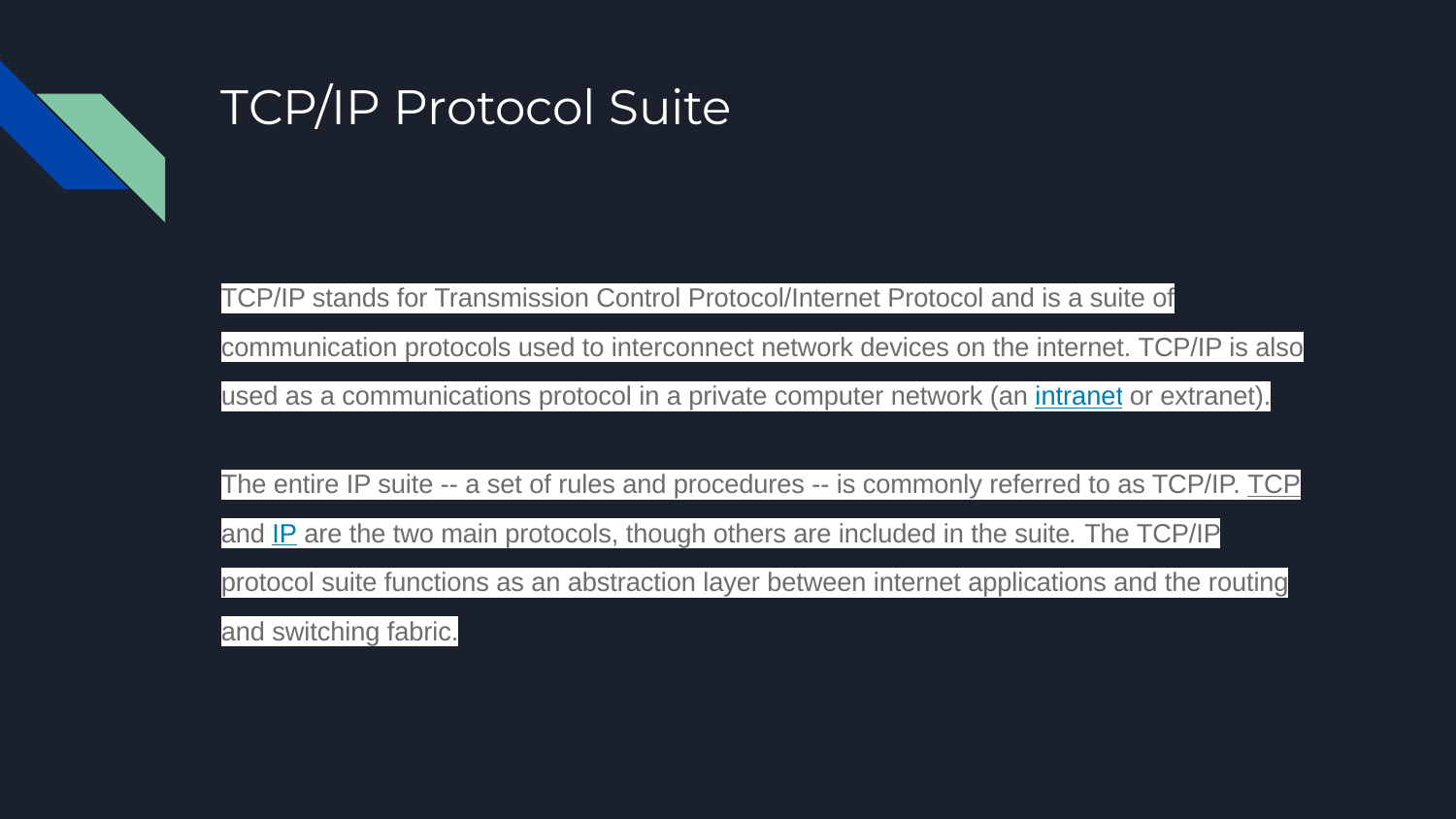

# TCP/IP Protocol Suite
TCP/IP stands for Transmission Control Protocol/Internet Protocol and is a suite of communication protocols used to interconnect network devices on the internet. TCP/IP is also used as a communications protocol in a private computer network (an intranet or extranet).
The entire IP suite -- a set of rules and procedures -- is commonly referred to as TCP/IP. TCP and IP are the two main protocols, though others are included in the suite. The TCP/IP protocol suite functions as an abstraction layer between internet applications and the routing and switching fabric.